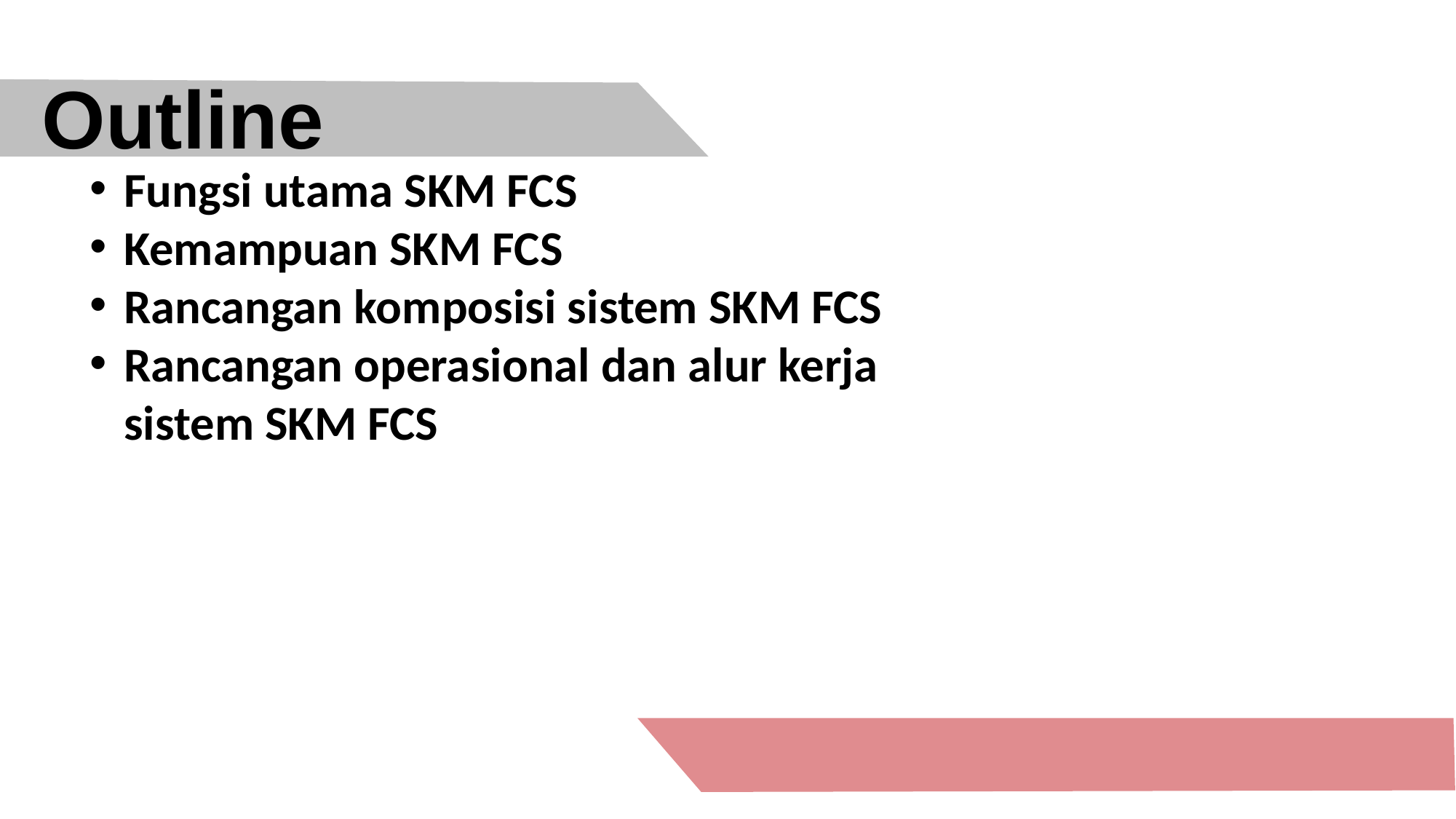

# Outline

Fungsi utama SKM FCS
Kemampuan SKM FCS
Rancangan komposisi sistem SKM FCS
Rancangan operasional dan alur kerja sistem SKM FCS